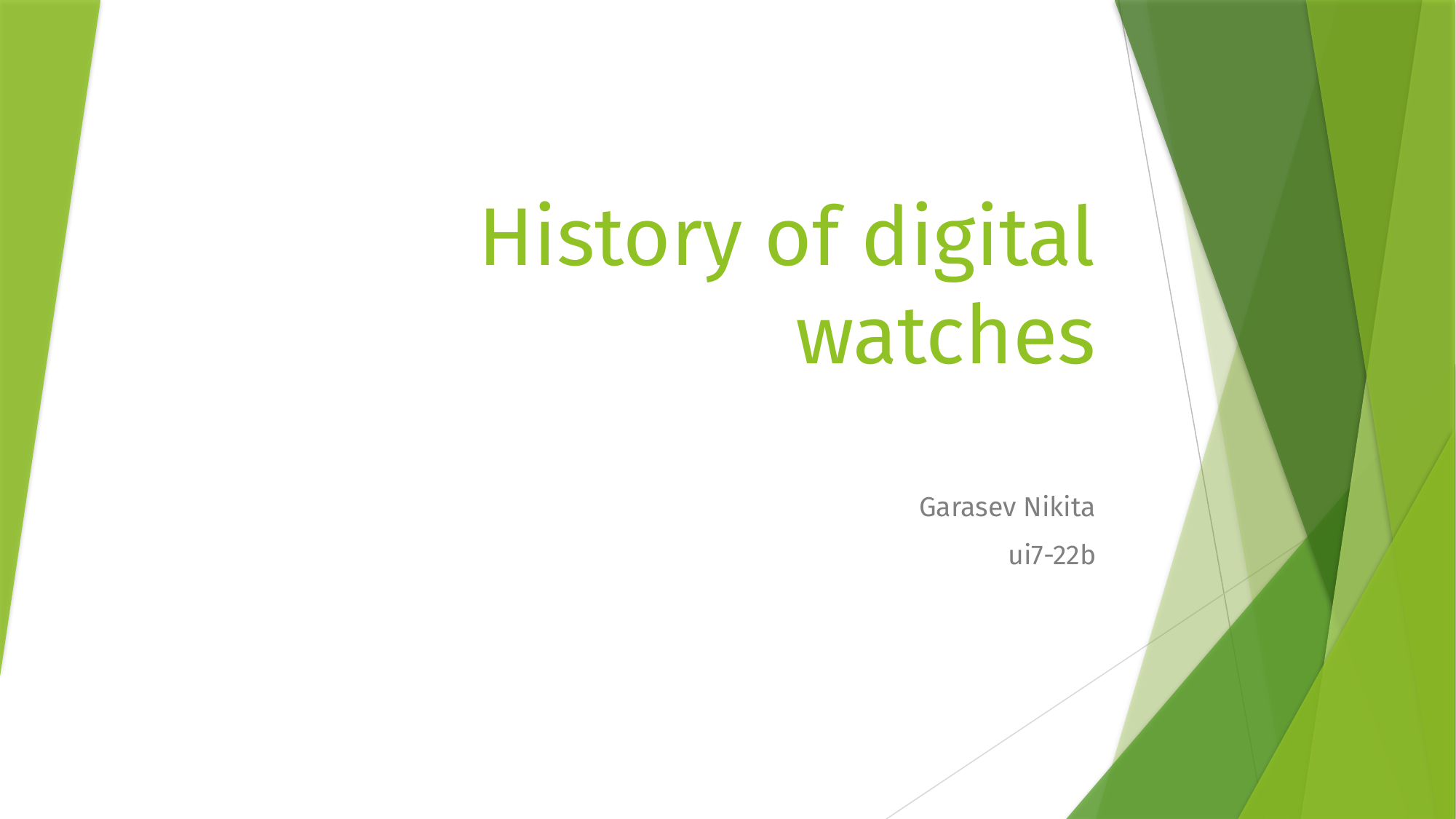

# History of digital watches
Garasev Nikita
 ui7-22b